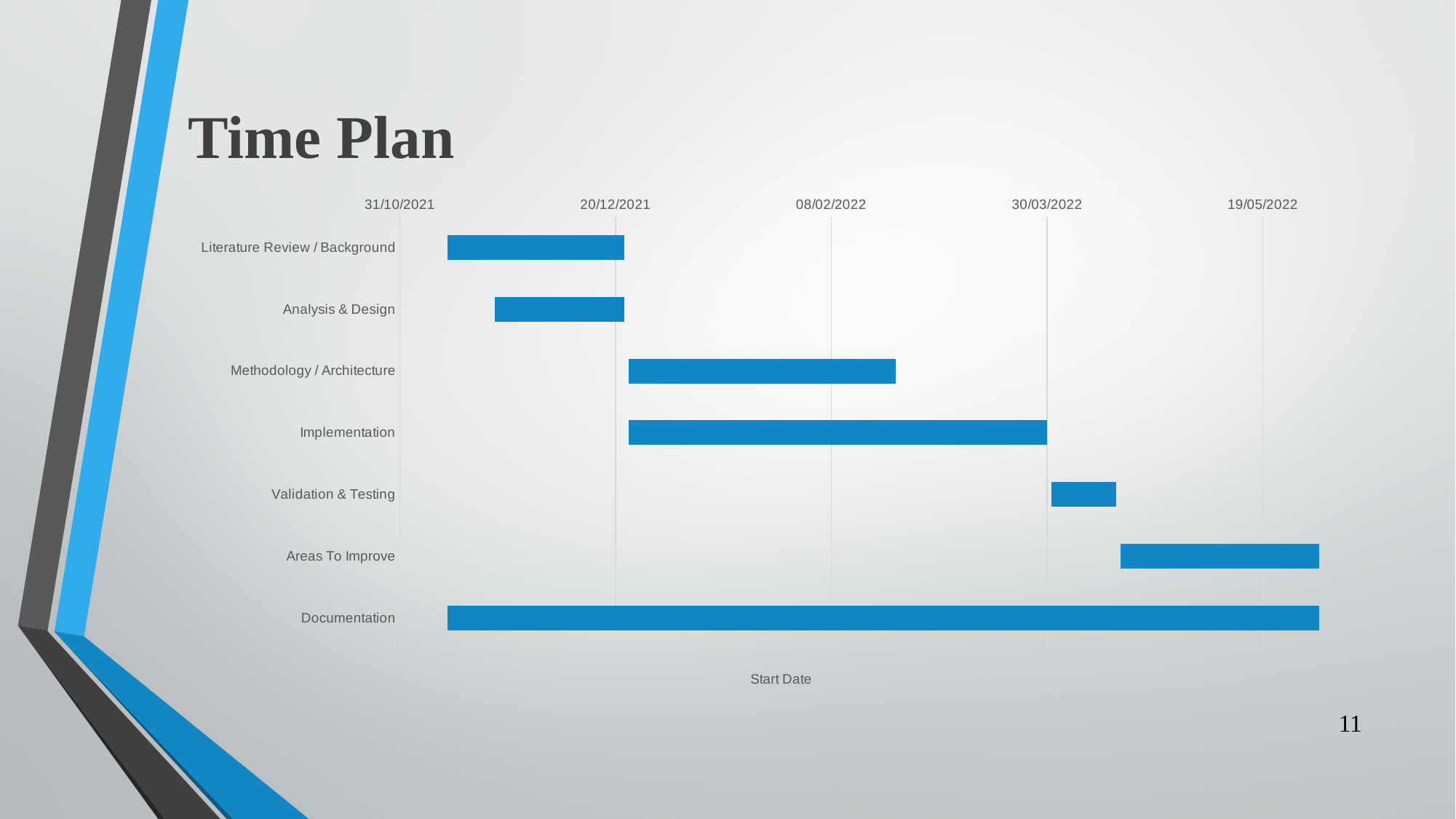

# Time Plan

### Chart

| Category | Start Date | Duration (Days) |
|---|---|---|
| Literature Review / Background | 44511.0 | 41.0 |
| Analysis & Design | 44522.0 | 30.0 |
| Methodology / Architecture | 44553.0 | 62.0 |
| Implementation | 44553.0 | 97.0 |
| Validation & Testing | 44651.0 | 15.0 |
| Areas To Improve | 44667.0 | 46.0 |
| Documentation | 44511.0 | 202.0 |
11